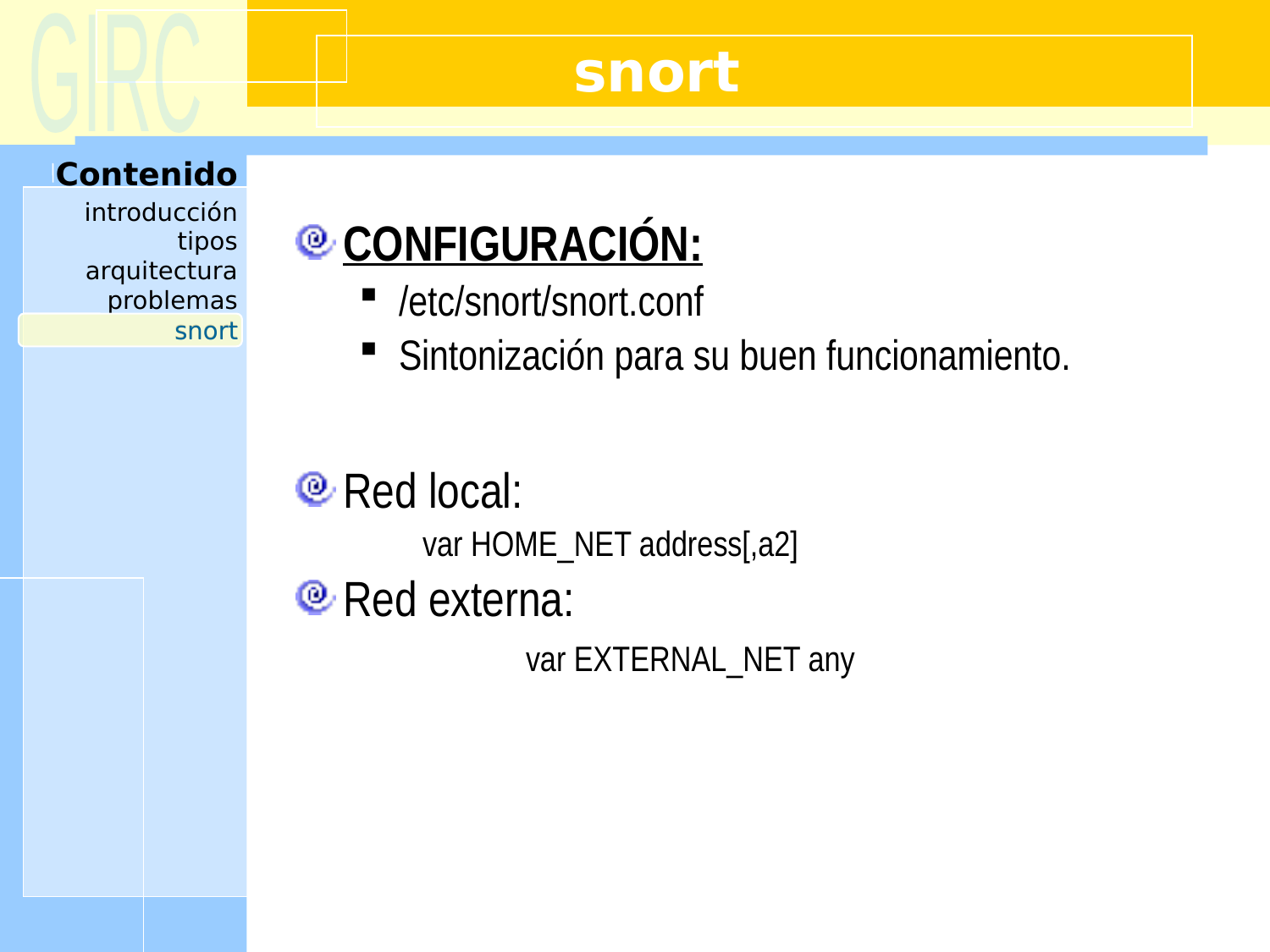

# snort

CONFIGURACIÓN:
/etc/snort/snort.conf
Sintonización para su buen funcionamiento.

Red local:
var HOME_NET address[,a2]
Red externa:
		var EXTERNAL_NET any
snort